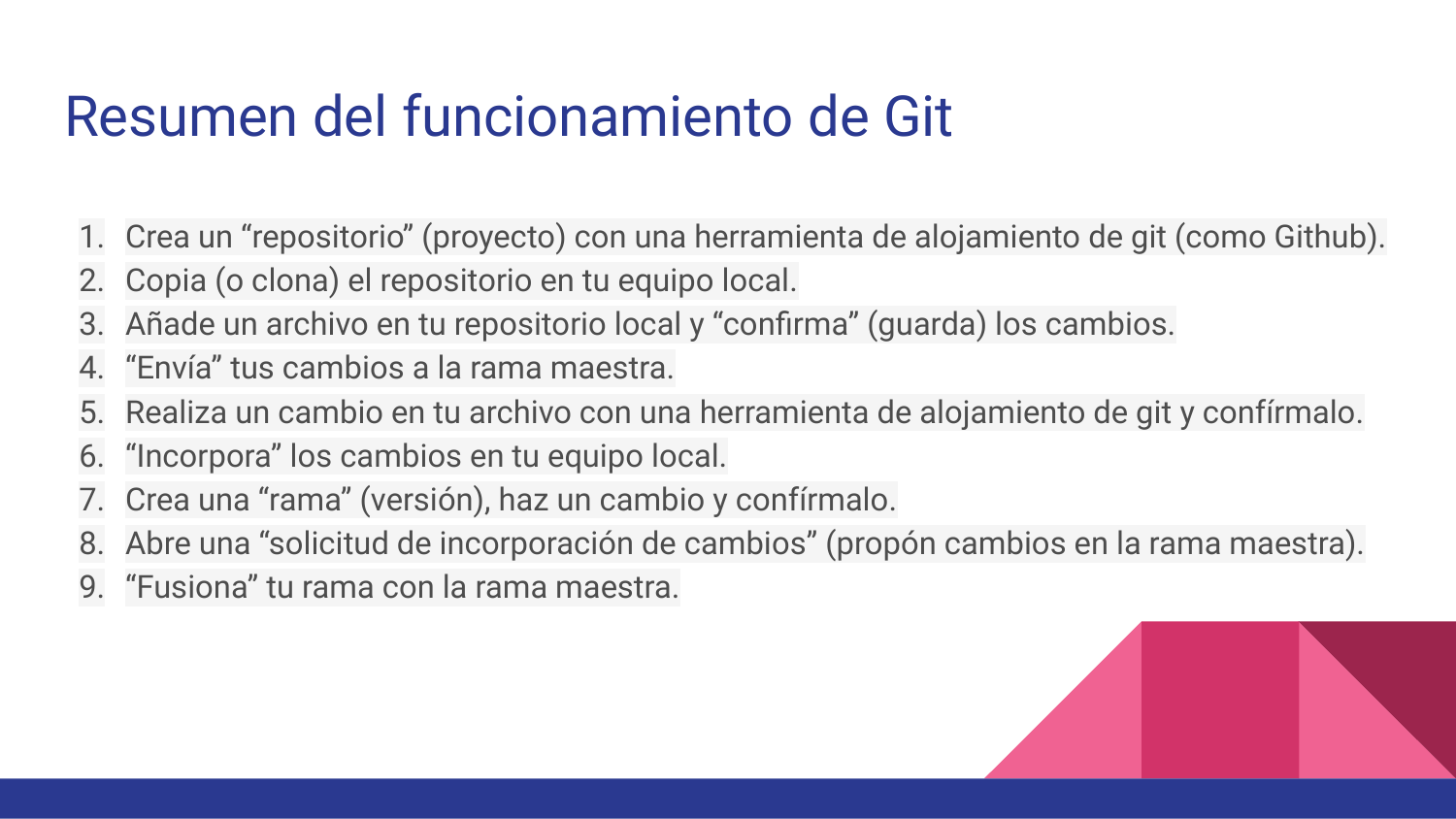

# Resumen del funcionamiento de Git
Crea un “repositorio” (proyecto) con una herramienta de alojamiento de git (como Github).
Copia (o clona) el repositorio en tu equipo local.
Añade un archivo en tu repositorio local y “confirma” (guarda) los cambios.
“Envía” tus cambios a la rama maestra.
Realiza un cambio en tu archivo con una herramienta de alojamiento de git y confírmalo.
“Incorpora” los cambios en tu equipo local.
Crea una “rama” (versión), haz un cambio y confírmalo.
Abre una “solicitud de incorporación de cambios” (propón cambios en la rama maestra).
“Fusiona” tu rama con la rama maestra.